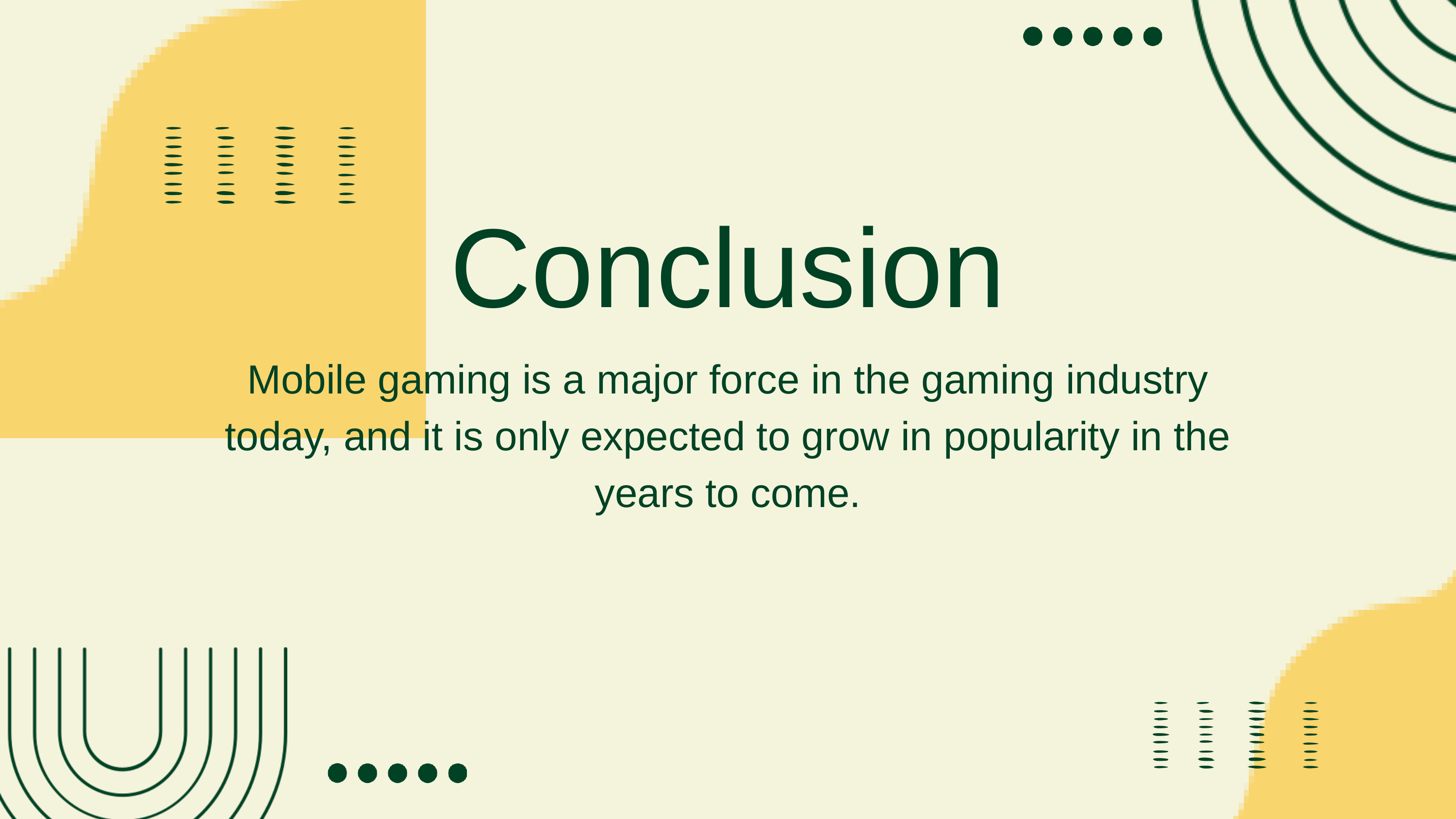

Conclusion
Mobile gaming is a major force in the gaming industry today, and it is only expected to grow in popularity in the years to come.